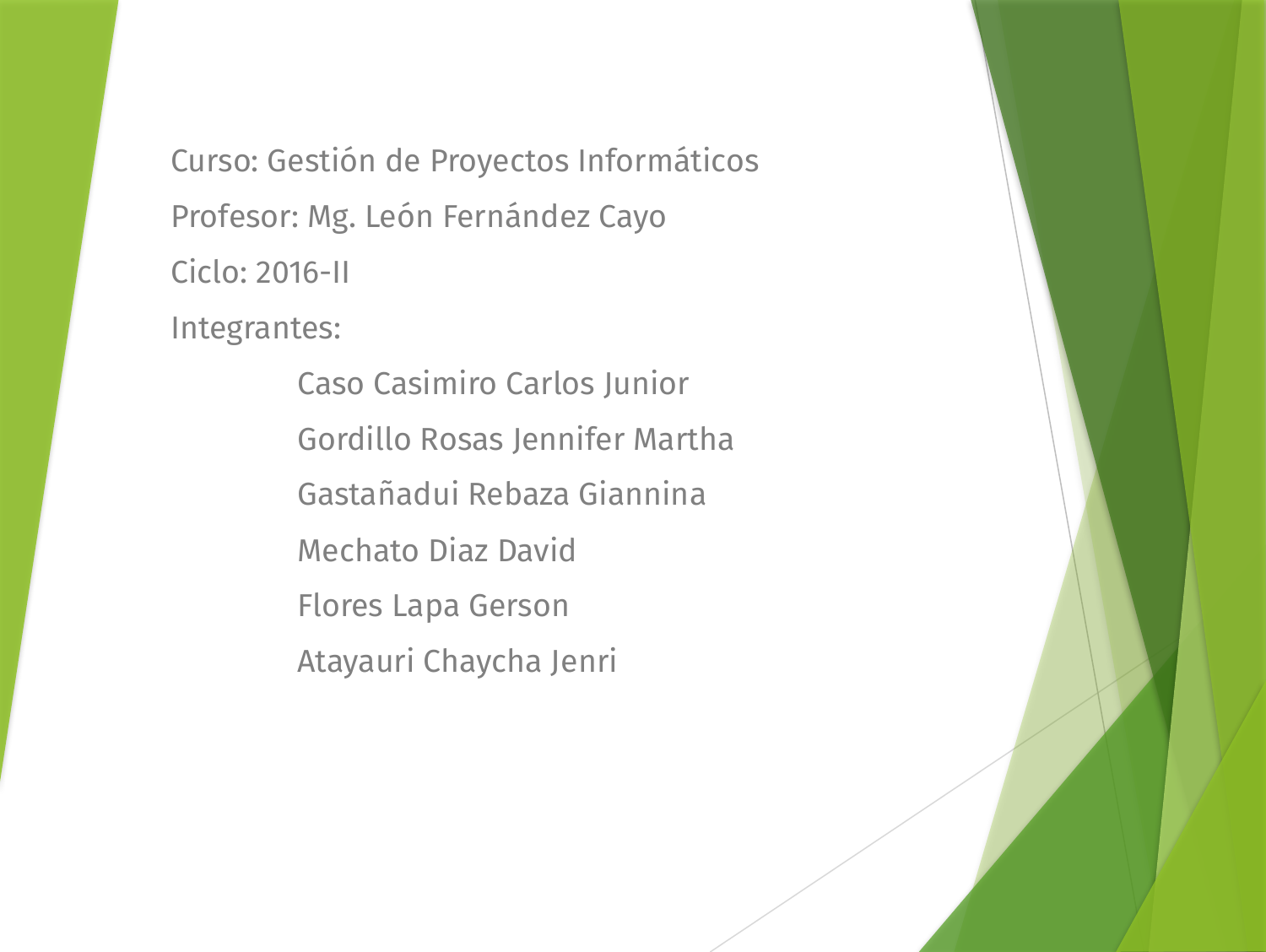

Curso: Gestión de Proyectos Informáticos
Profesor: Mg. León Fernández Cayo
Ciclo: 2016-II
Integrantes:
	Caso Casimiro Carlos Junior
	Gordillo Rosas Jennifer Martha
	Gastañadui Rebaza Giannina
	Mechato Diaz David
	Flores Lapa Gerson
	Atayauri Chaycha Jenri